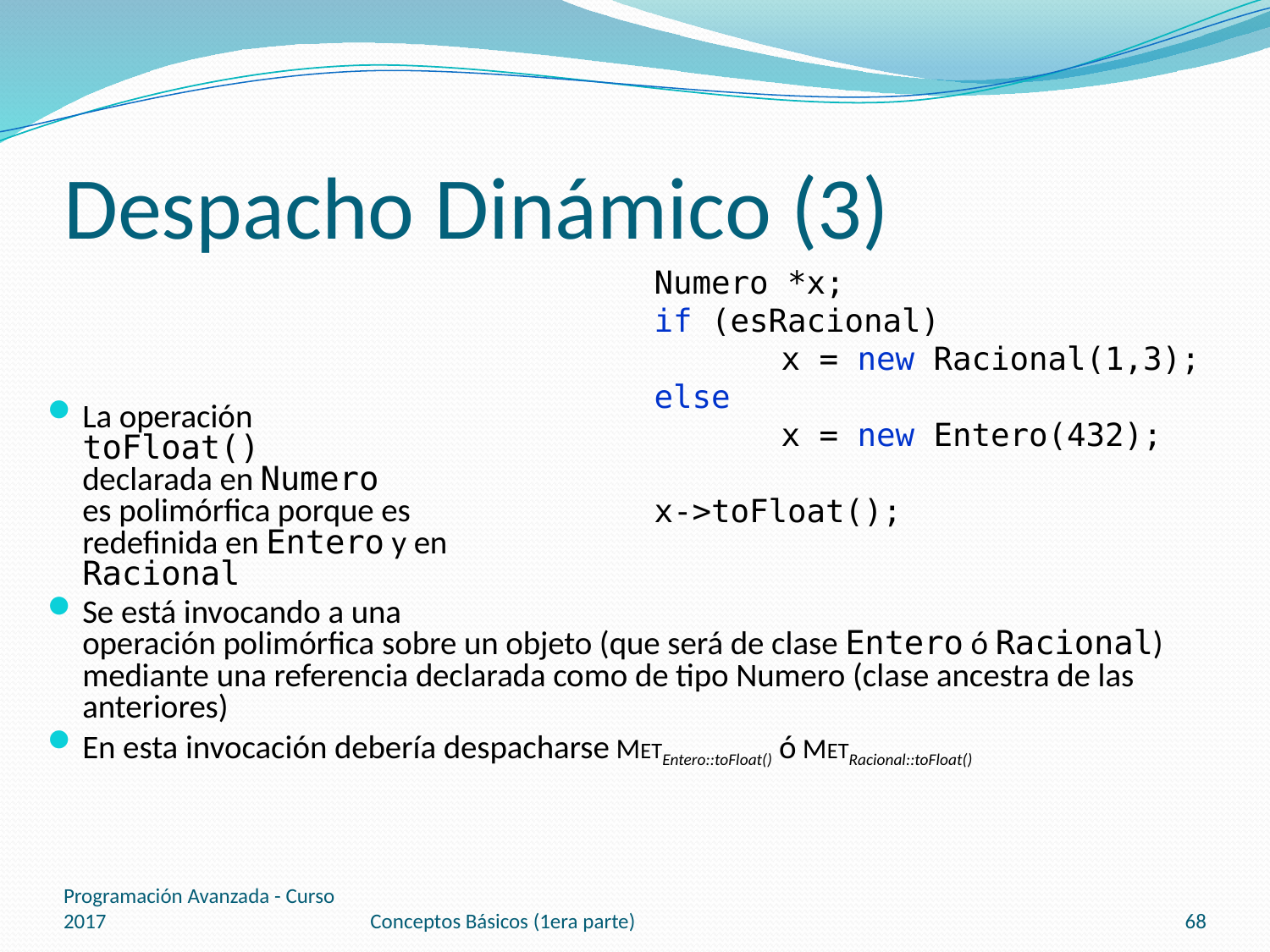

# Despacho Dinámico (3)
Numero *x;
if (esRacional)
	x = new Racional(1,3);
else
	x = new Entero(432);

x->toFloat();
La operación
toFloat()
declarada en Numero
es polimórfica porque es
redefinida en Entero y en
Racional
Se está invocando a una
operación polimórfica sobre un objeto (que será de clase Entero ó Racional) mediante una referencia declarada como de tipo Numero (clase ancestra de las anteriores)
En esta invocación debería despacharse METEntero::toFloat() ó METRacional::toFloat()
Programación Avanzada - Curso 2017
Conceptos Básicos (1era parte)
68